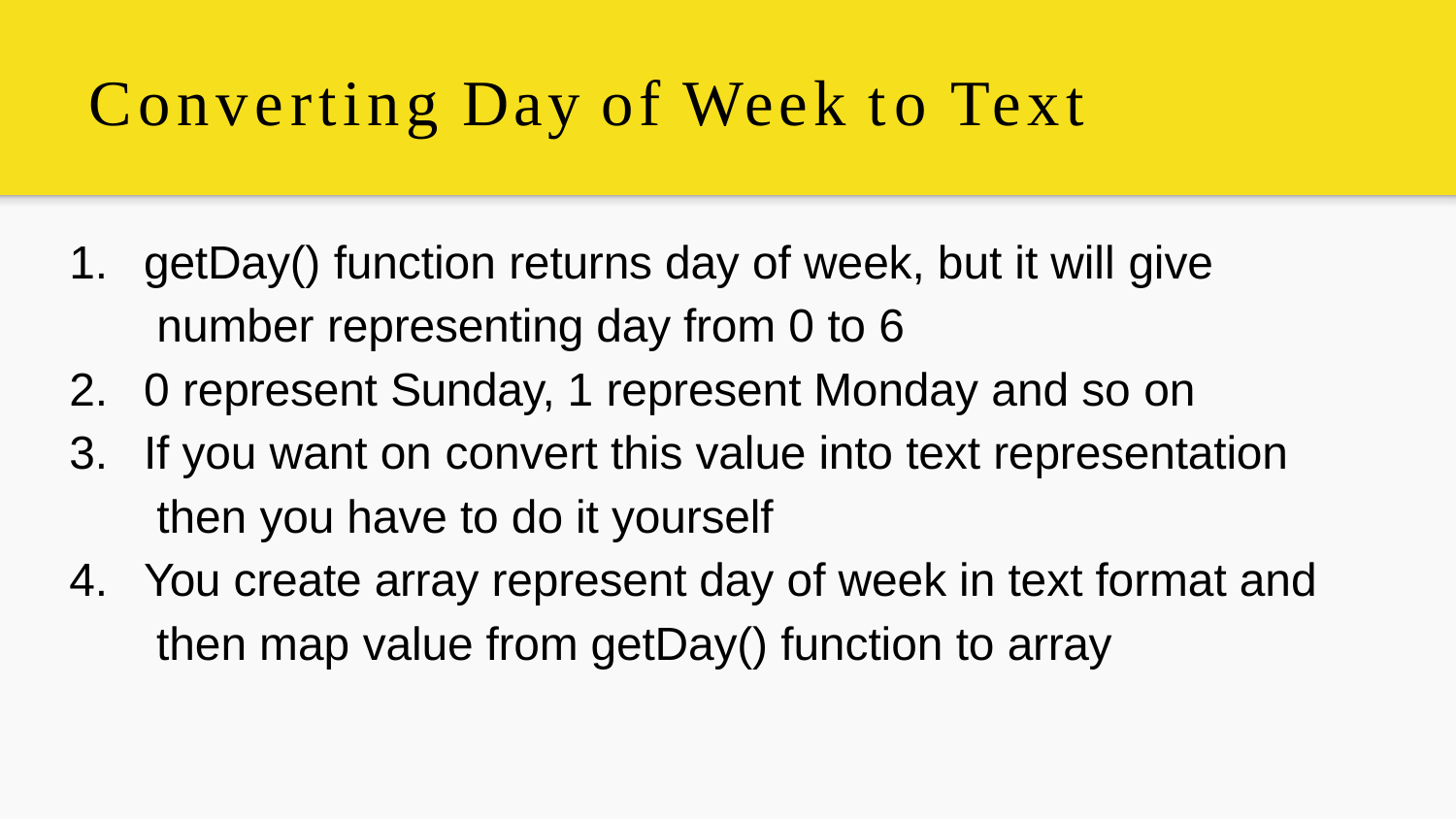

# Converting Day of Week to Text

getDay() function returns day of week, but it will give  number representing day from 0 to 6
0 represent Sunday, 1 represent Monday and so on
If you want on convert this value into text representation  then you have to do it yourself
You create array represent day of week in text format and  then map value from getDay() function to array